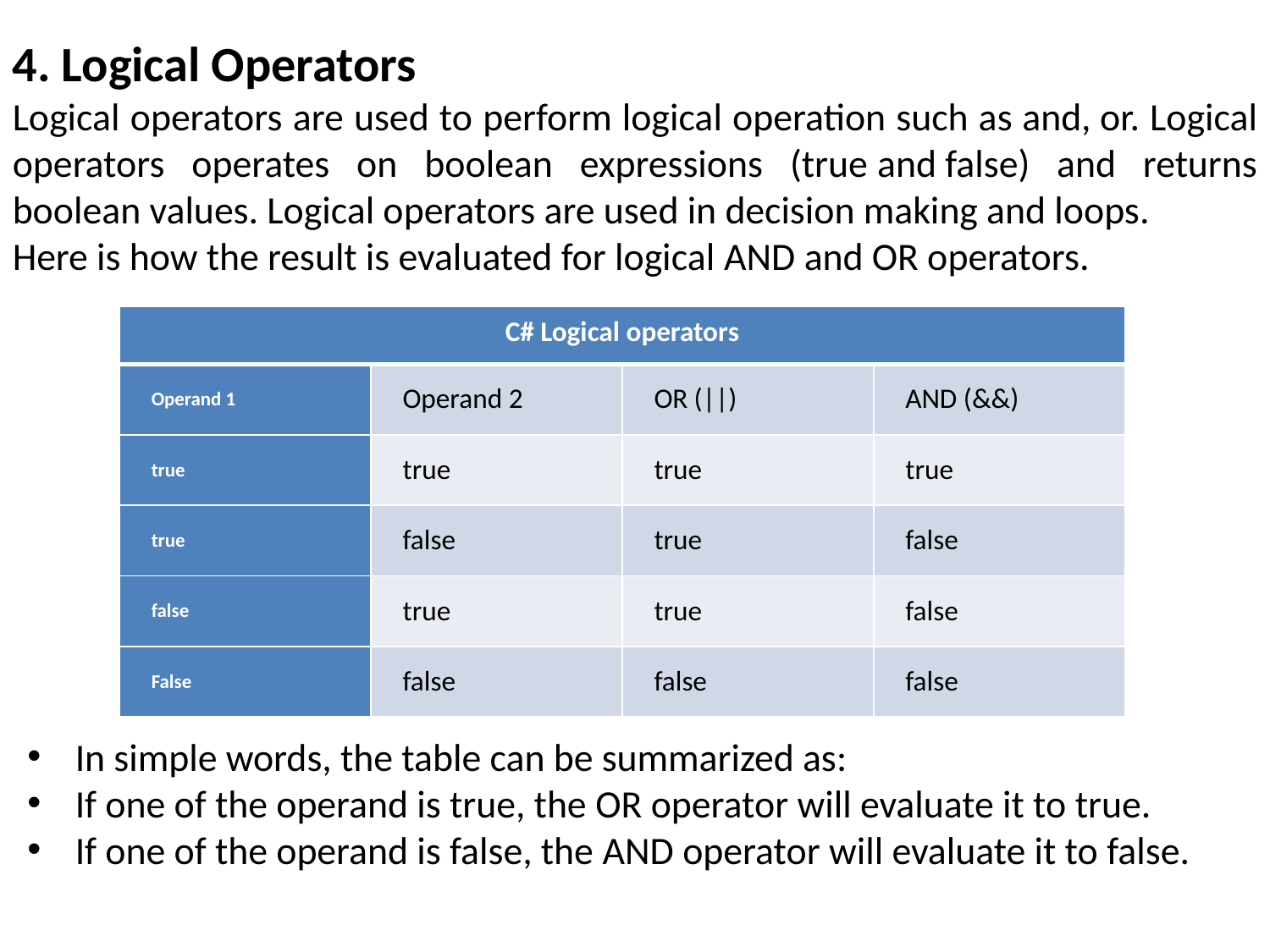

4. Logical Operators
Logical operators are used to perform logical operation such as and, or. Logical operators operates on boolean expressions (true and false) and returns boolean values. Logical operators are used in decision making and loops.
Here is how the result is evaluated for logical AND and OR operators.

| C# Logical operators |  |  |  |
| --- | --- | --- | --- |
| Operand 1 | Operand 2 | OR (||) | AND (&&) |
| true | true | true | true |
| true | false | true | false |
| false | true | true | false |
| False | false | false | false |
In simple words, the table can be summarized as:
If one of the operand is true, the OR operator will evaluate it to true.
If one of the operand is false, the AND operator will evaluate it to false.